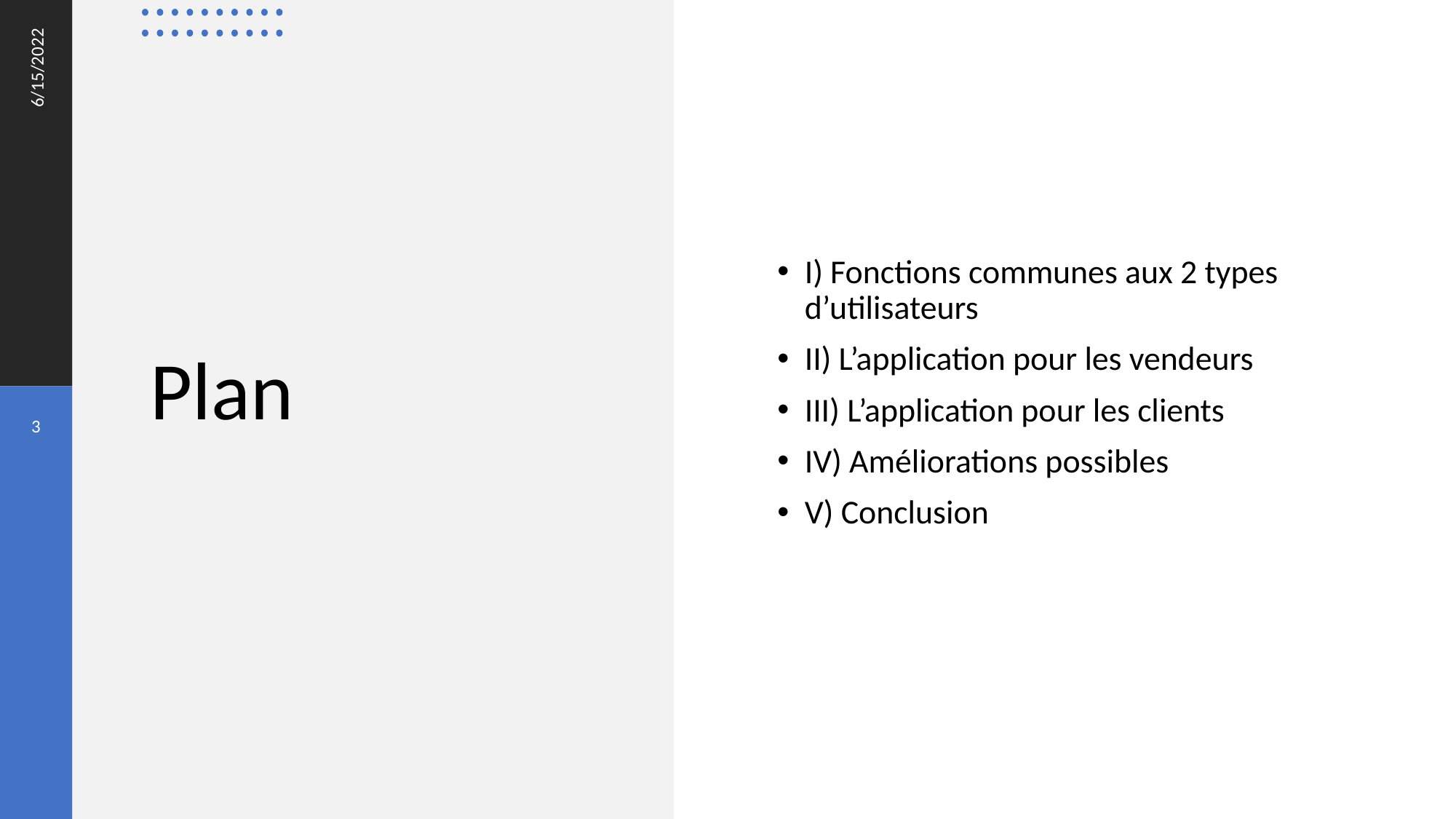

I) Fonctions communes aux 2 types d’utilisateurs
II) L’application pour les vendeurs
III) L’application pour les clients
IV) Améliorations possibles
V) Conclusion
6/15/2022
# Plan

3